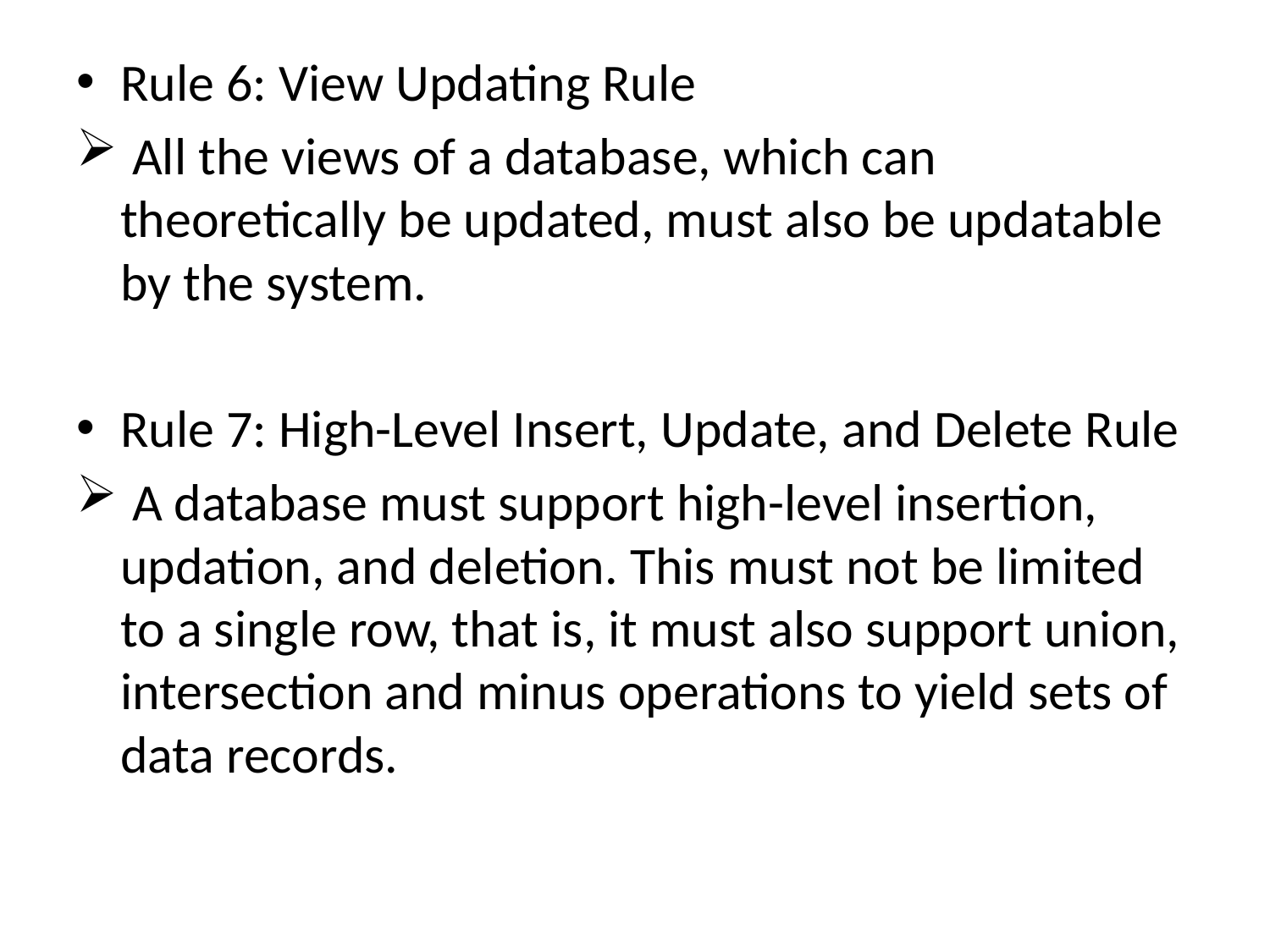

Rule 6: View Updating Rule
 All the views of a database, which can theoretically be updated, must also be updatable by the system.

Rule 7: High-Level Insert, Update, and Delete Rule
 A database must support high-level insertion, updation, and deletion. This must not be limited to a single row, that is, it must also support union, intersection and minus operations to yield sets of data records.